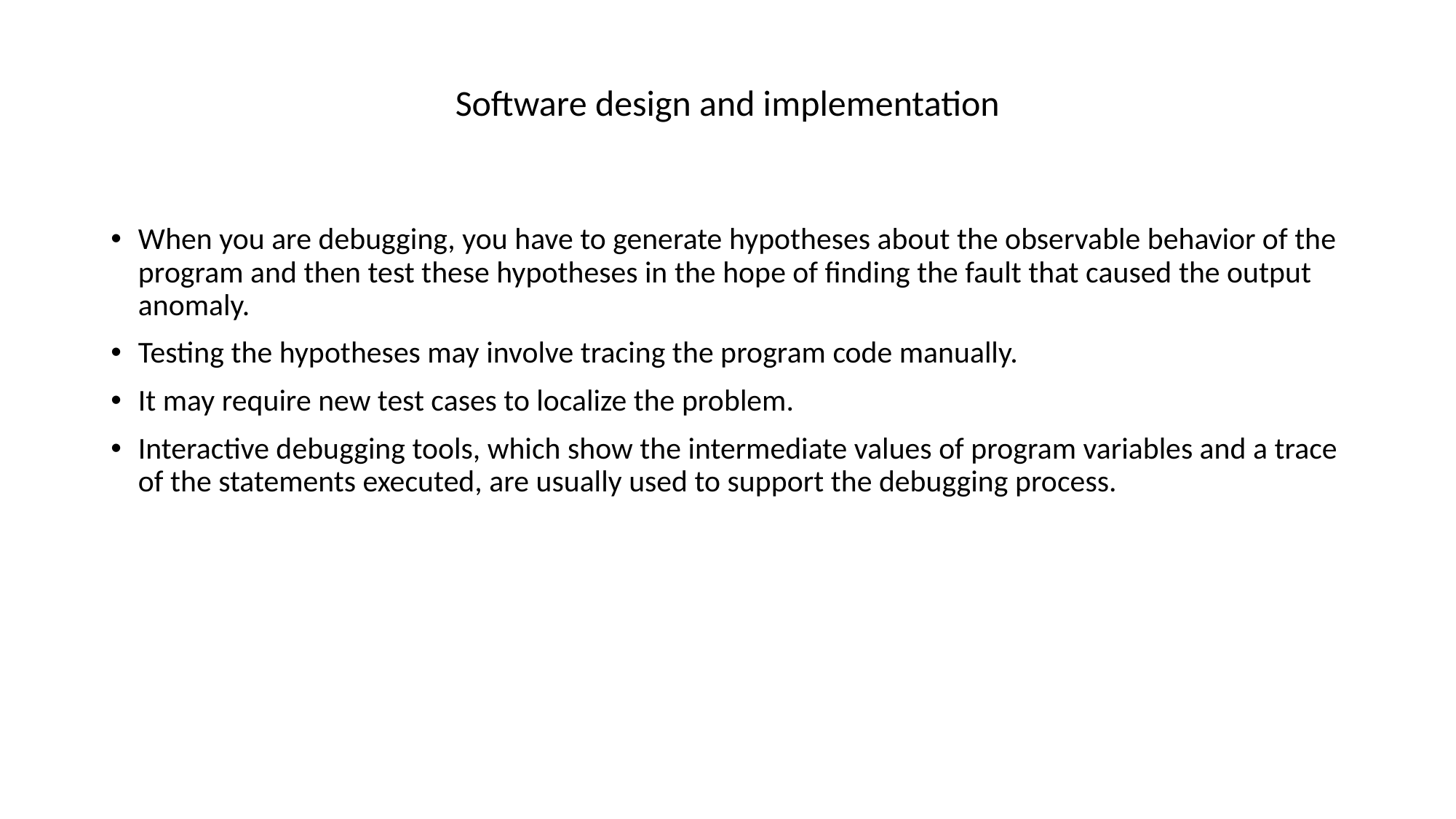

# Software design and implementation
When you are debugging, you have to generate hypotheses about the observable behavior of the program and then test these hypotheses in the hope of finding the fault that caused the output anomaly.
Testing the hypotheses may involve tracing the program code manually.
It may require new test cases to localize the problem.
Interactive debugging tools, which show the intermediate values of program variables and a trace of the statements executed, are usually used to support the debugging process.